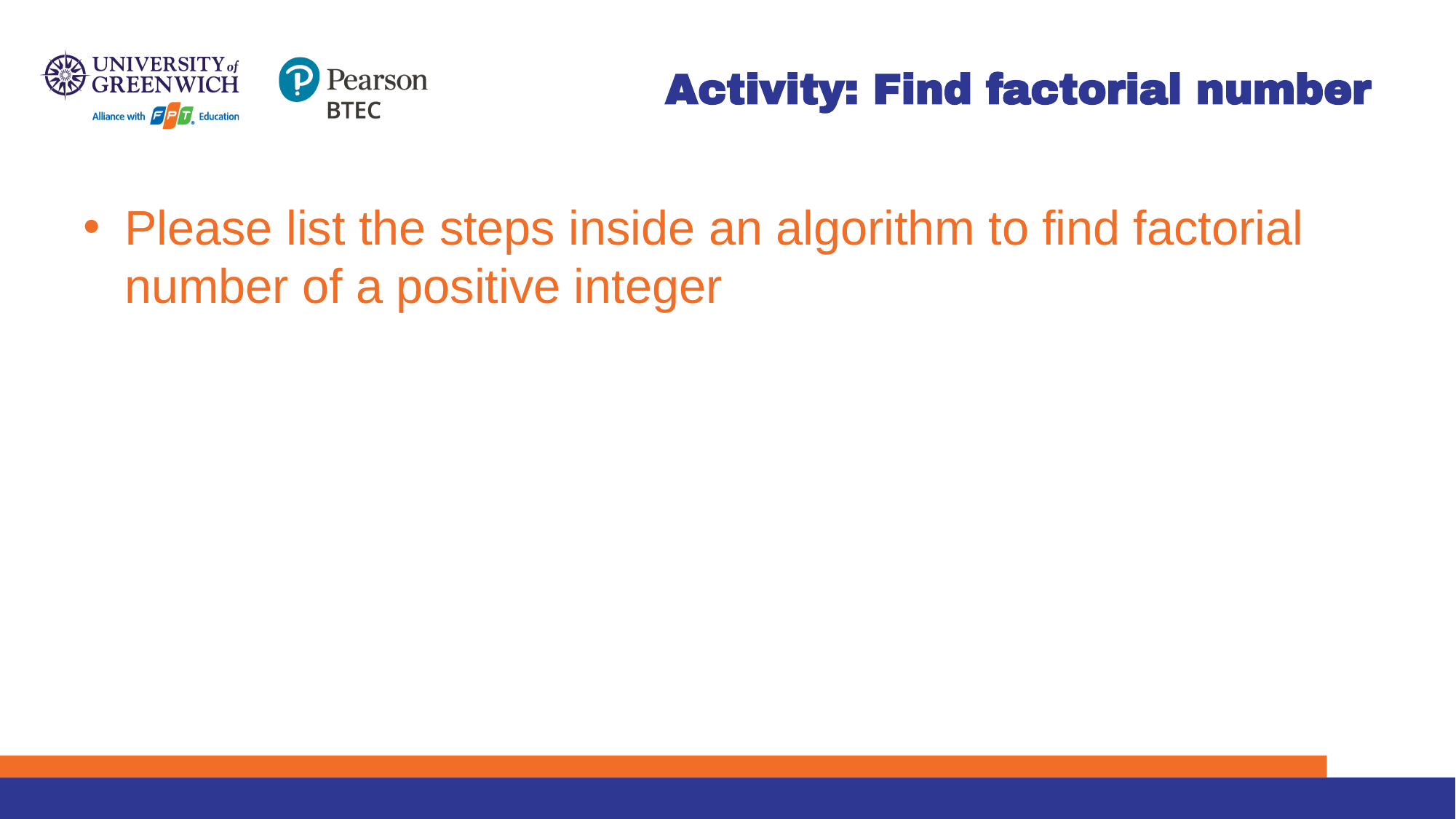

# Activity: Find factorial number
Please list the steps inside an algorithm to find factorial number of a positive integer